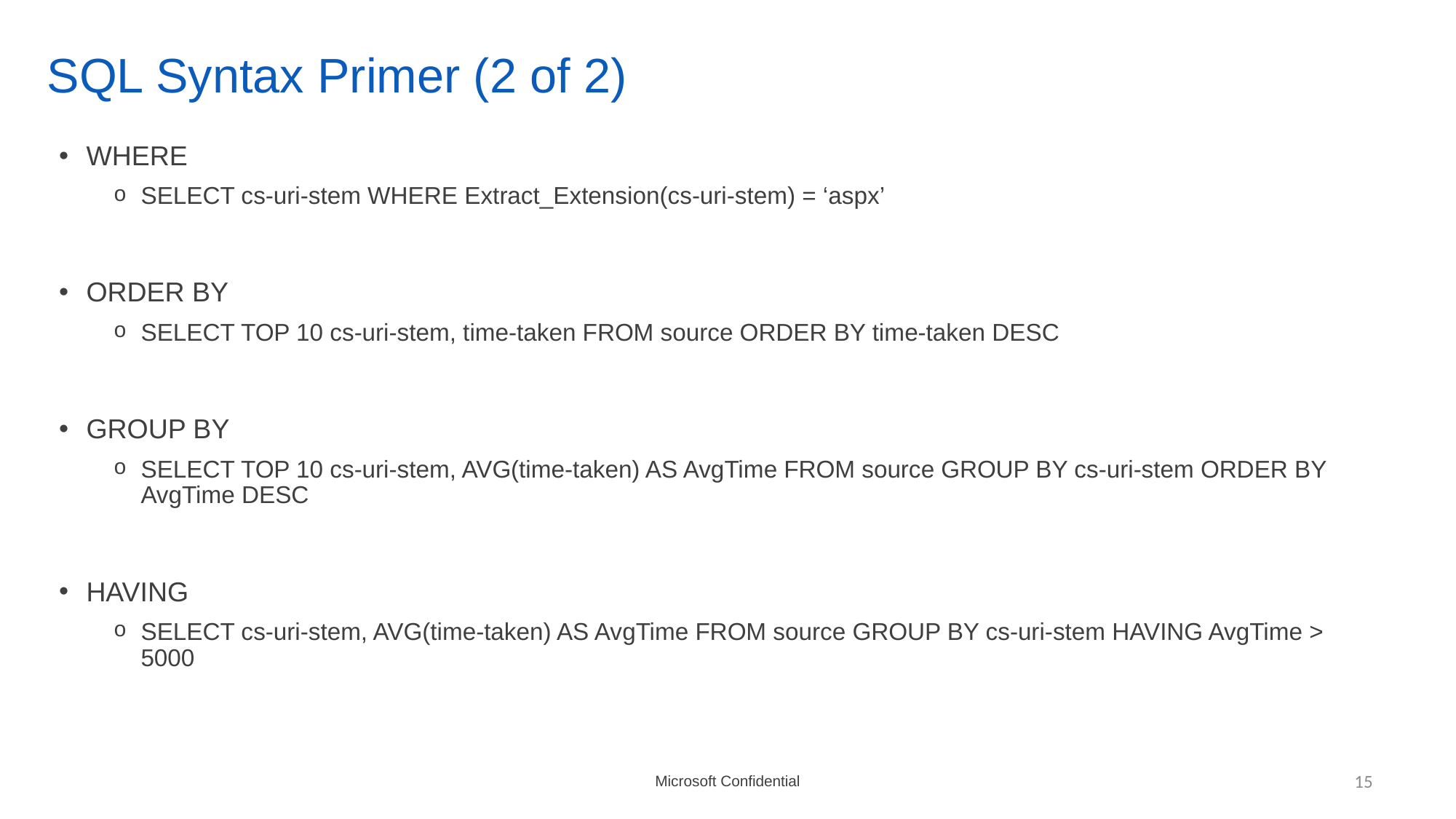

# SQL Syntax Primer (2 of 2)
WHERE
SELECT cs-uri-stem WHERE Extract_Extension(cs-uri-stem) = ‘aspx’

ORDER BY
SELECT TOP 10 cs-uri-stem, time-taken FROM source ORDER BY time-taken DESC

GROUP BY
SELECT TOP 10 cs-uri-stem, AVG(time-taken) AS AvgTime FROM source GROUP BY cs-uri-stem ORDER BY AvgTime DESC

HAVING
SELECT cs-uri-stem, AVG(time-taken) AS AvgTime FROM source GROUP BY cs-uri-stem HAVING AvgTime > 5000

15